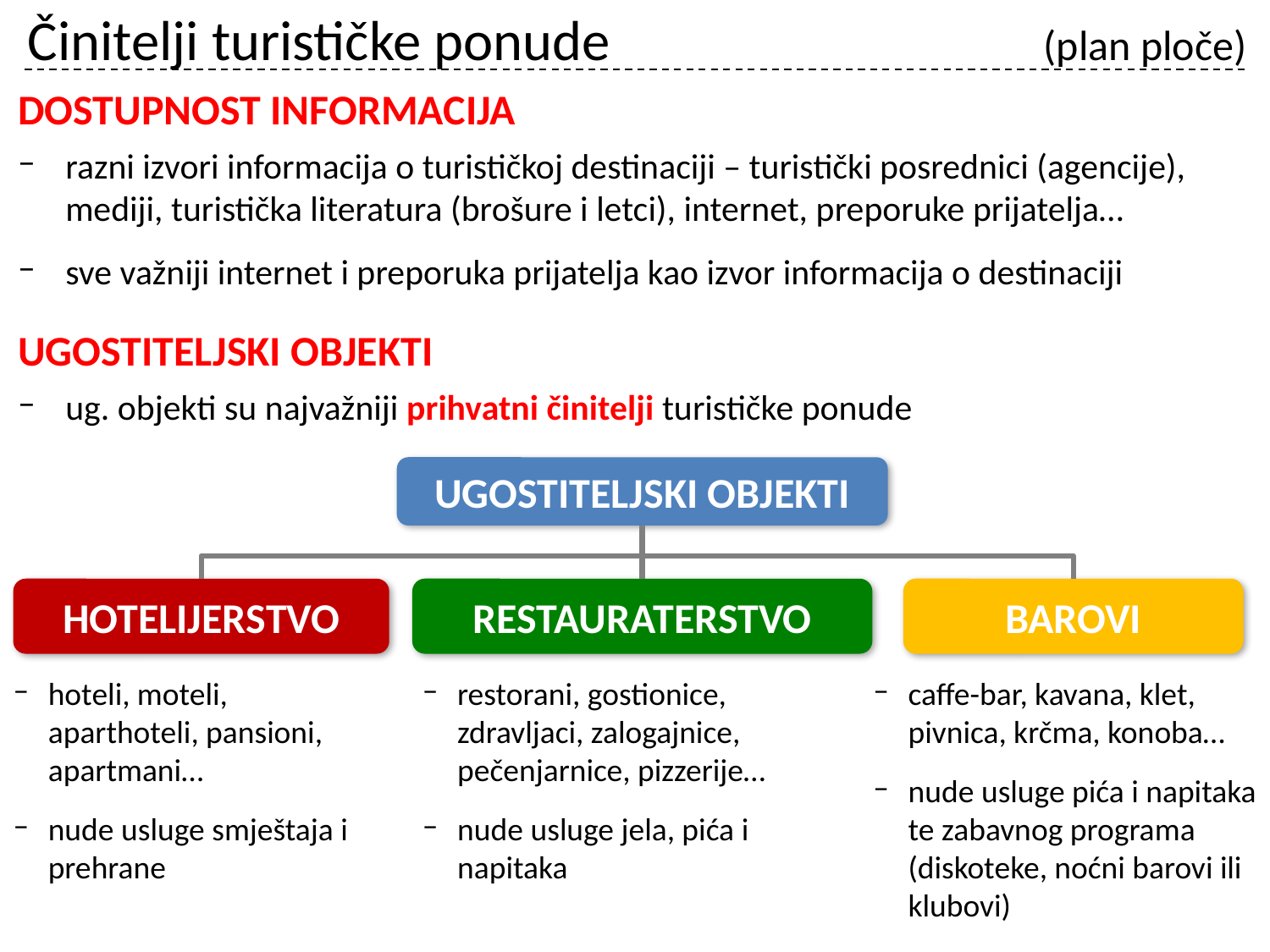

# Činitelji turističke ponude				(plan ploče)
DOSTUPNOST INFORMACIJA
razni izvori informacija o turističkoj destinaciji – turistički posrednici (agencije), mediji, turistička literatura (brošure i letci), internet, preporuke prijatelja…
sve važniji internet i preporuka prijatelja kao izvor informacija o destinaciji
UGOSTITELJSKI OBJEKTI
ug. objekti su najvažniji prihvatni činitelji turističke ponude

UGOSTITELJSKI OBJEKTI
HOTELIJERSTVO
RESTAURATERSTVO
BAROVI
hoteli, moteli, aparthoteli, pansioni, apartmani…
nude usluge smještaja i prehrane
restorani, gostionice, zdravljaci, zalogajnice, pečenjarnice, pizzerije…
nude usluge jela, pića i napitaka
caffe-bar, kavana, klet, pivnica, krčma, konoba…
nude usluge pića i napitaka te zabavnog programa (diskoteke, noćni barovi ili klubovi)